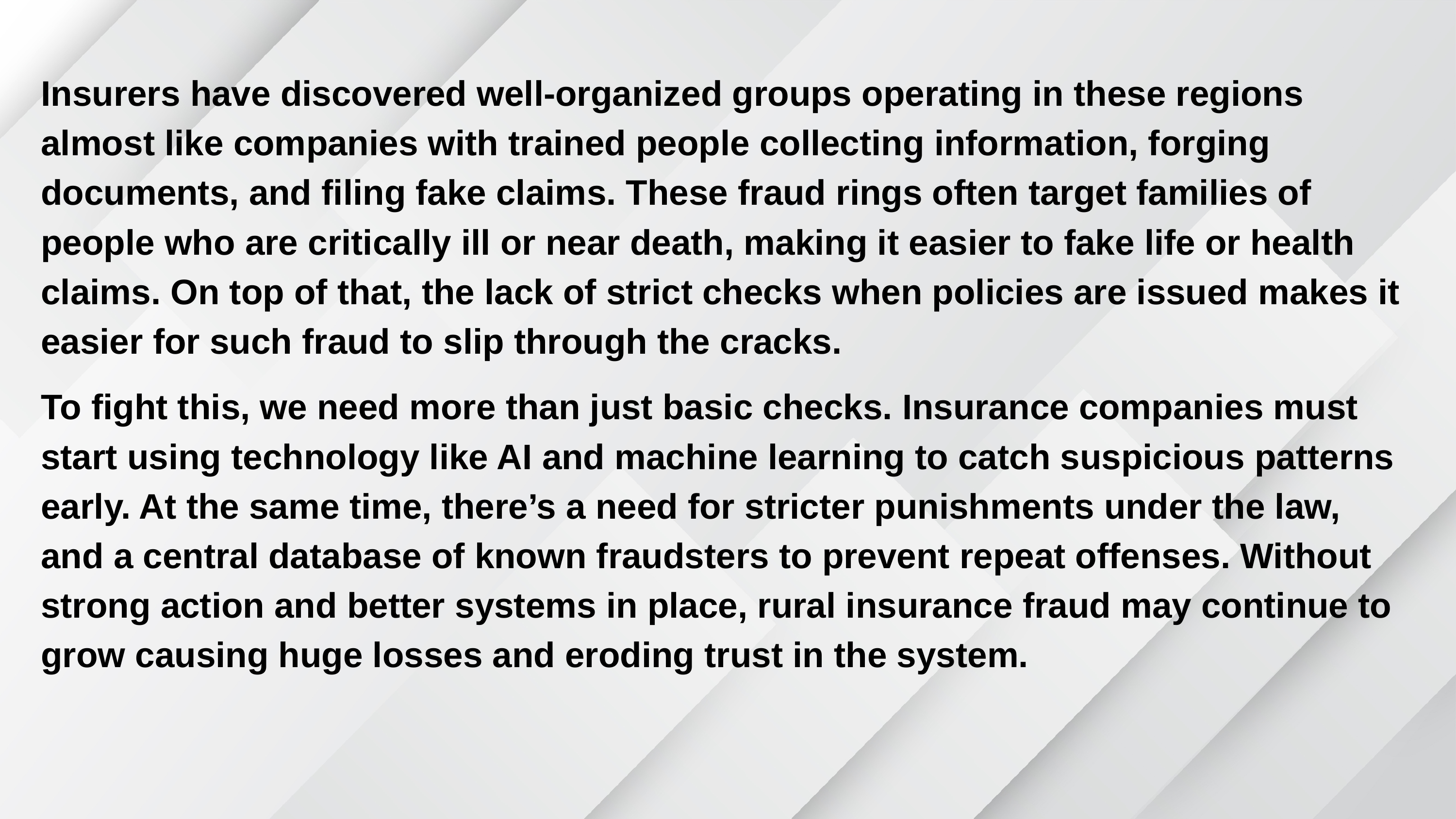

Insurers have discovered well-organized groups operating in these regions almost like companies with trained people collecting information, forging documents, and filing fake claims. These fraud rings often target families of people who are critically ill or near death, making it easier to fake life or health claims. On top of that, the lack of strict checks when policies are issued makes it easier for such fraud to slip through the cracks.

To fight this, we need more than just basic checks. Insurance companies must start using technology like AI and machine learning to catch suspicious patterns early. At the same time, there’s a need for stricter punishments under the law, and a central database of known fraudsters to prevent repeat offenses. Without strong action and better systems in place, rural insurance fraud may continue to grow causing huge losses and eroding trust in the system.